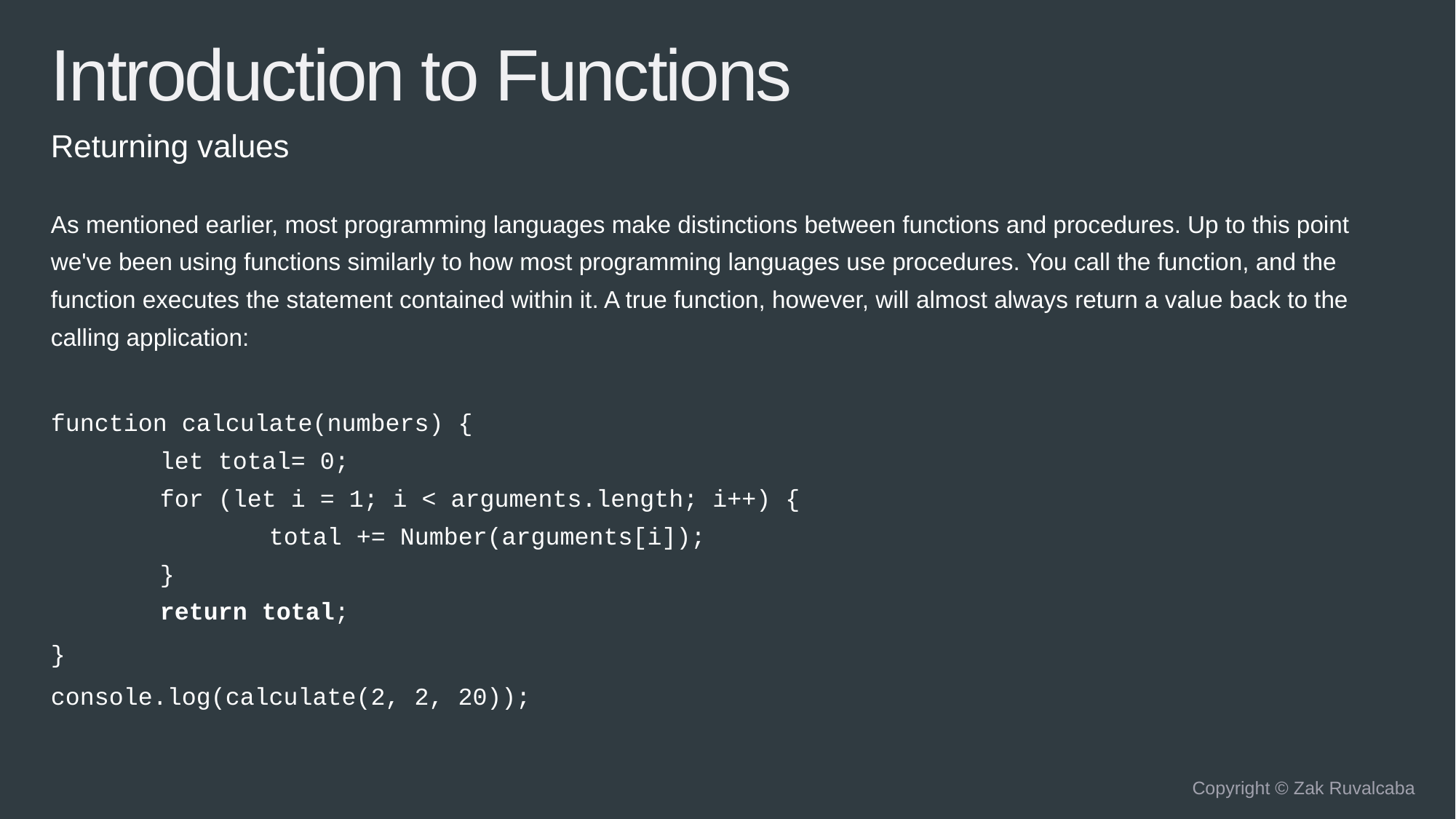

# Introduction to Functions
Returning values
As mentioned earlier, most programming languages make distinctions between functions and procedures. Up to this point we've been using functions similarly to how most programming languages use procedures. You call the function, and the function executes the statement contained within it. A true function, however, will almost always return a value back to the calling application:

function calculate(numbers) {
	let total= 0;
	for (let i = 1; i < arguments.length; i++) {
		total += Number(arguments[i]);
	}
	return total;
}
console.log(calculate(2, 2, 20));